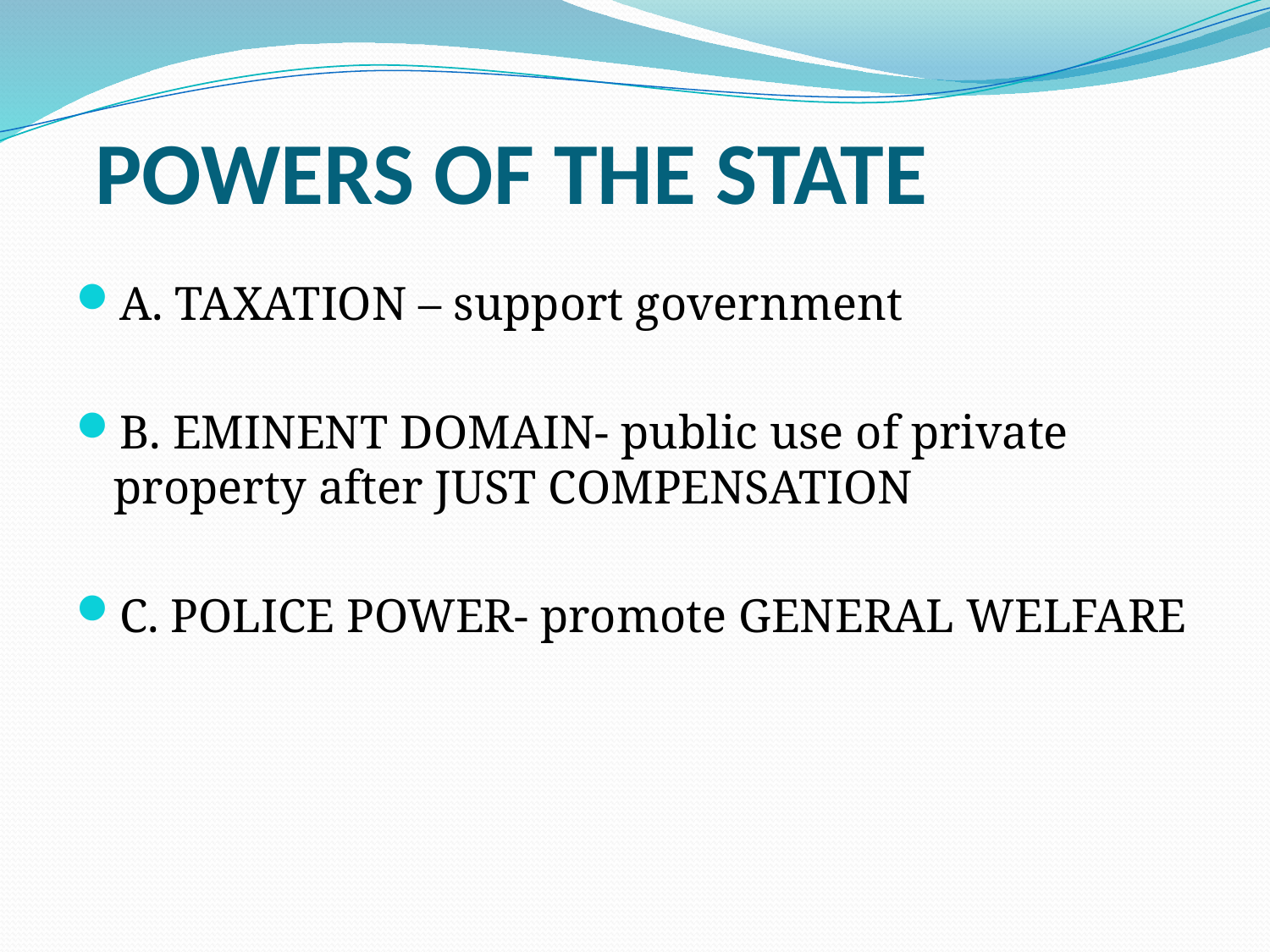

# POWERS OF THE STATE
A. TAXATION – support government

B. EMINENT DOMAIN- public use of private property after JUST COMPENSATION

C. POLICE POWER- promote GENERAL WELFARE